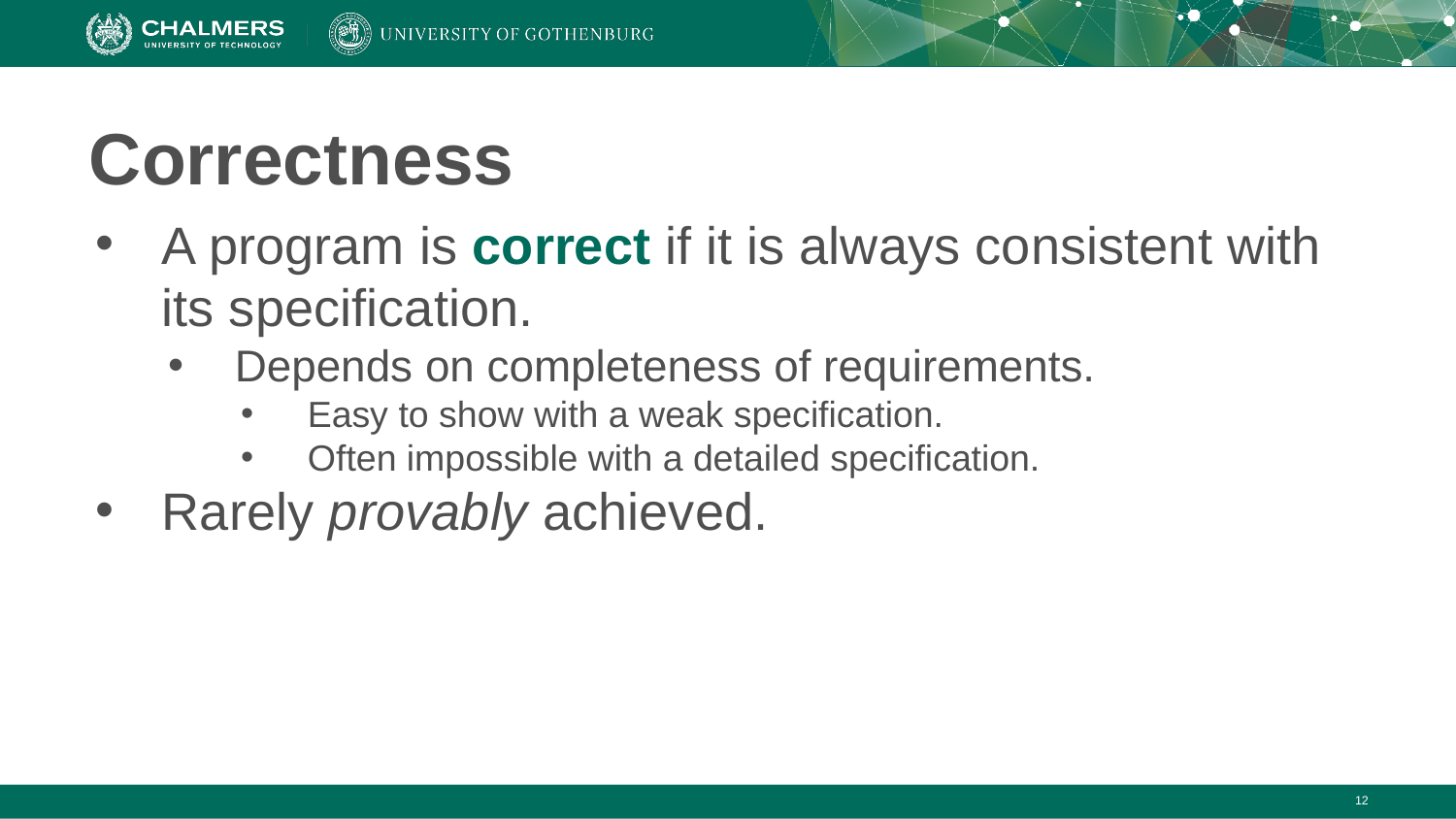

# Correctness
A program is correct if it is always consistent with its specification.
Depends on completeness of requirements.
Easy to show with a weak specification.
Often impossible with a detailed specification.
Rarely provably achieved.
12